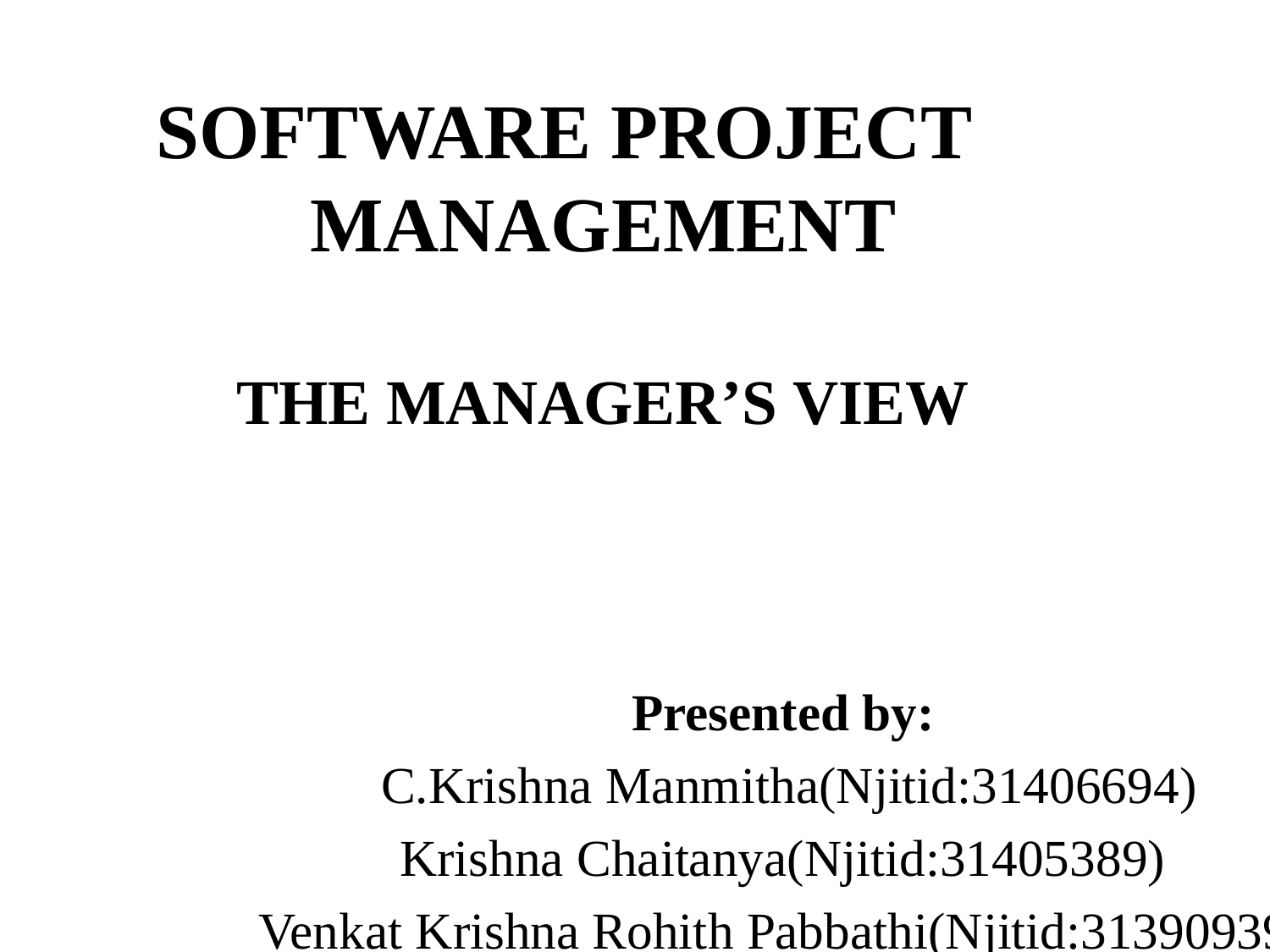

# SOFTWARE PROJECT        MANAGEMENT THE MANAGER’S VIEW

Presented by:
 C.Krishna Manmitha(Njitid:31406694)
Krishna Chaitanya(Njitid:31405389)
Venkat Krishna Rohith Pabbathi(Njitid:31390939)